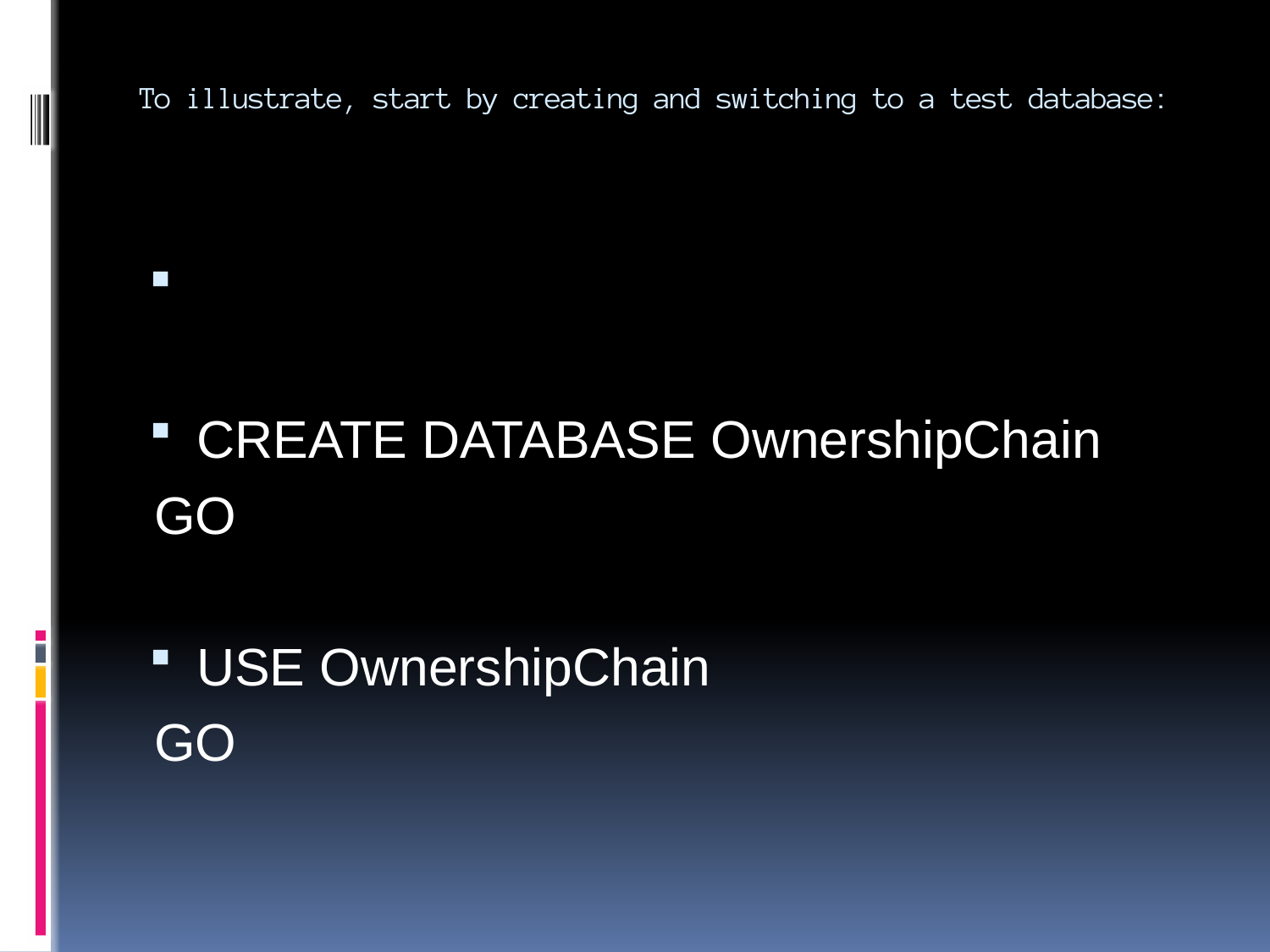

# To illustrate, start by creating and switching to a test database:
﻿

CREATE DATABASE OwnershipChain
 GO

USE OwnershipChain
 GO